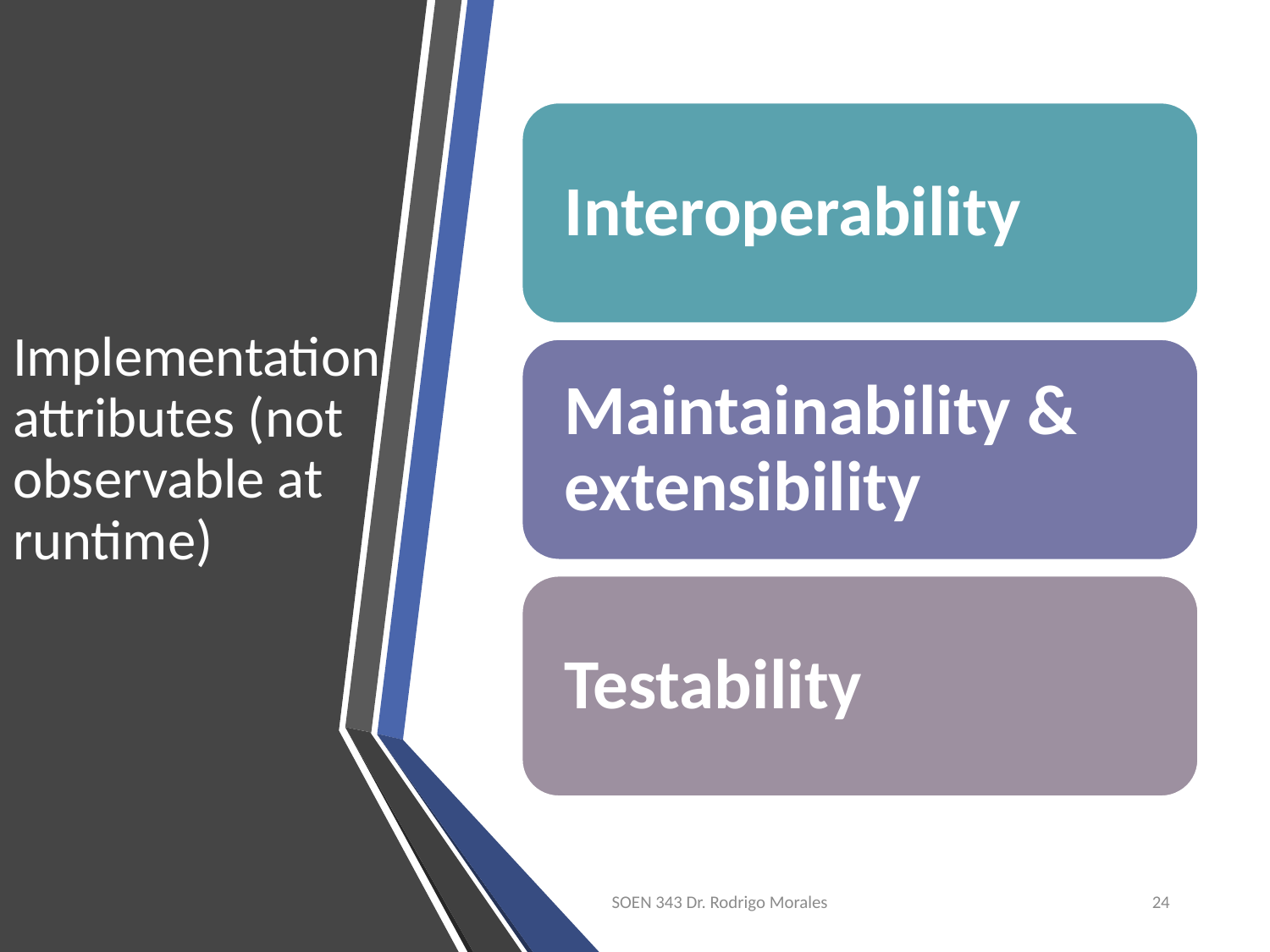

# Implementation attributes (not observable at runtime)
Interoperability
Maintainability & extensibility
Testability
SOEN 343 Dr. Rodrigo Morales
24